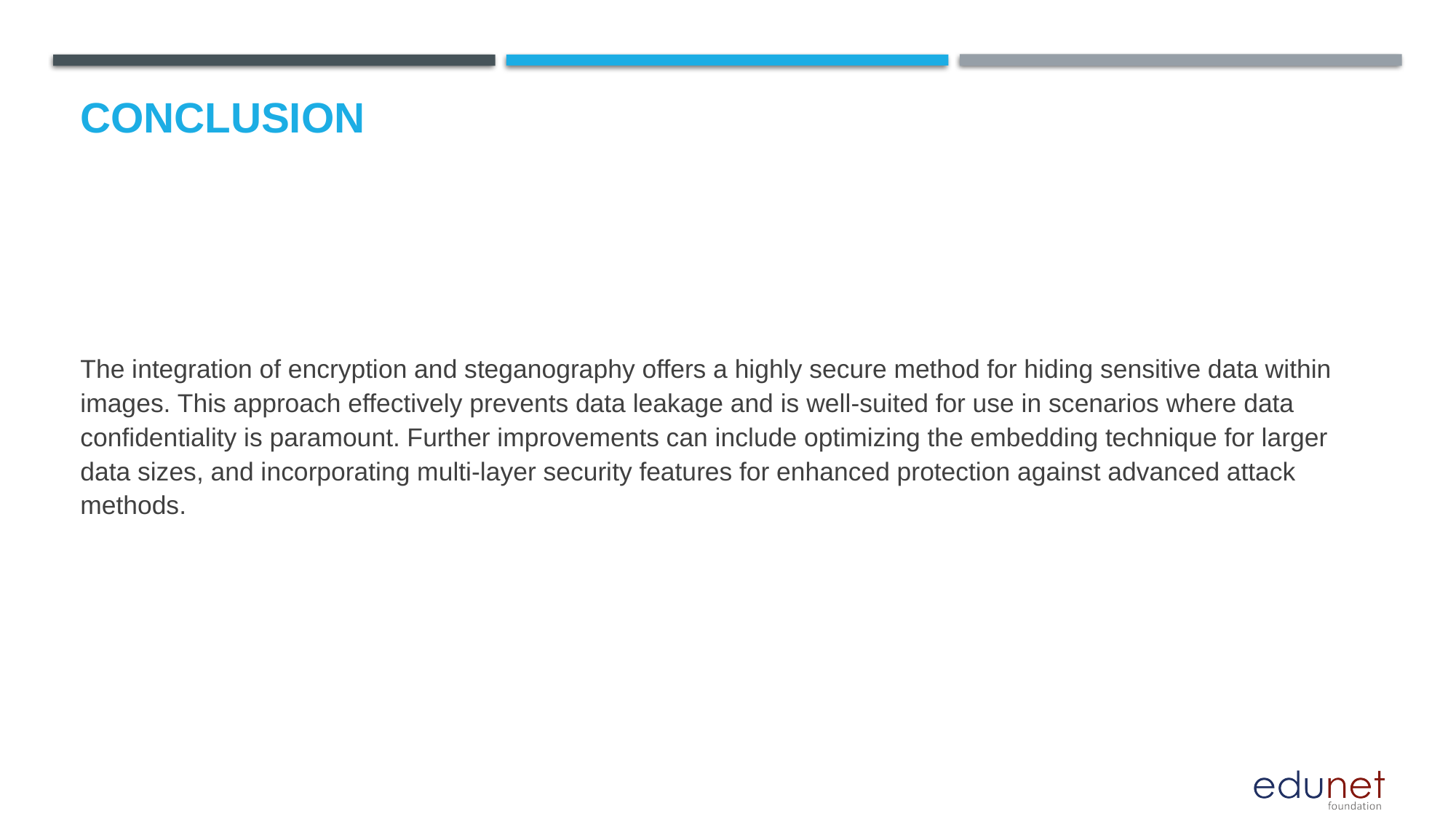

# Conclusion
The integration of encryption and steganography offers a highly secure method for hiding sensitive data within images. This approach effectively prevents data leakage and is well-suited for use in scenarios where data confidentiality is paramount. Further improvements can include optimizing the embedding technique for larger data sizes, and incorporating multi-layer security features for enhanced protection against advanced attack methods.